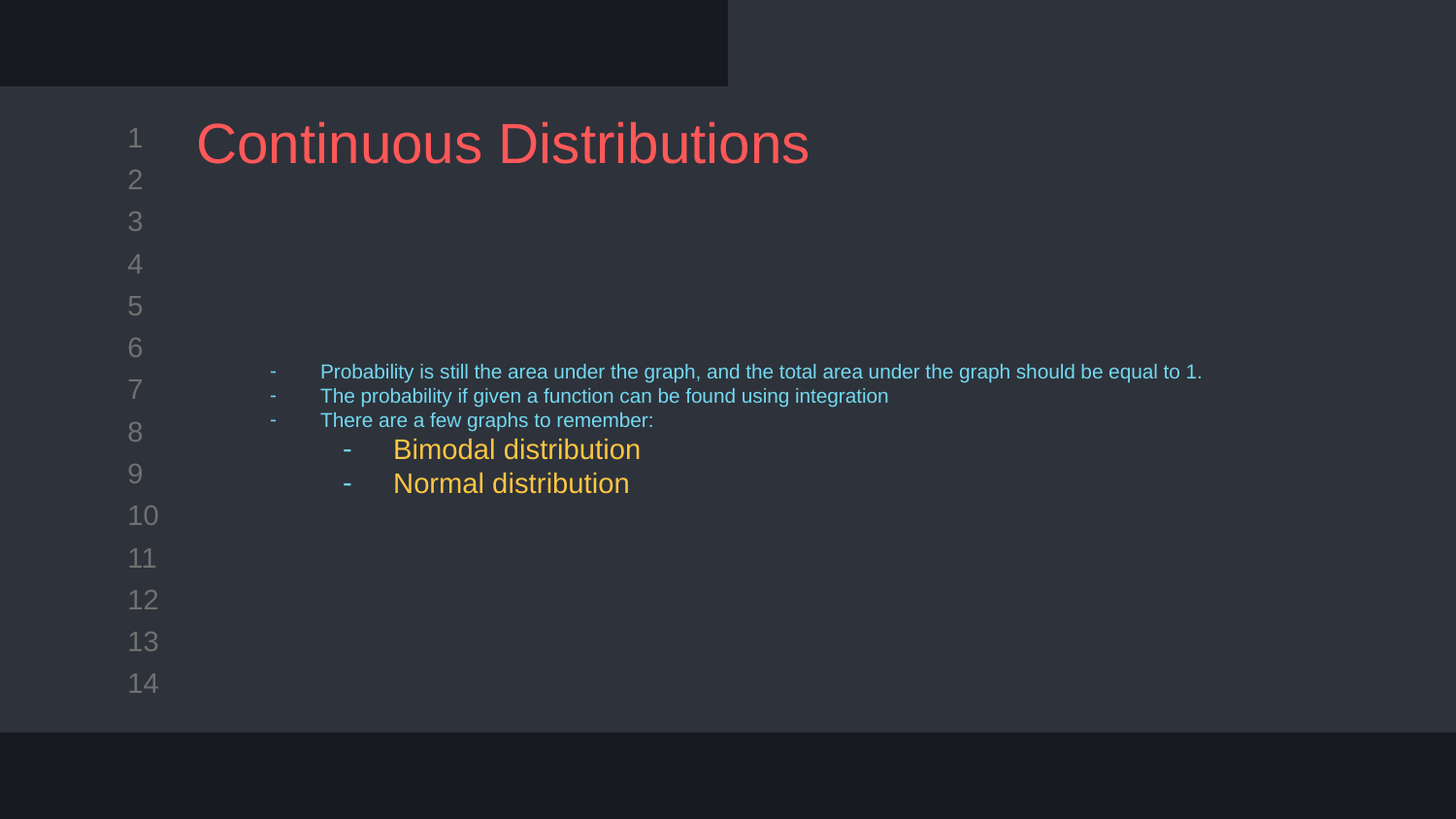

# Continuous Distributions
Probability is still the area under the graph, and the total area under the graph should be equal to 1.
The probability if given a function can be found using integration
There are a few graphs to remember:
Bimodal distribution
Normal distribution